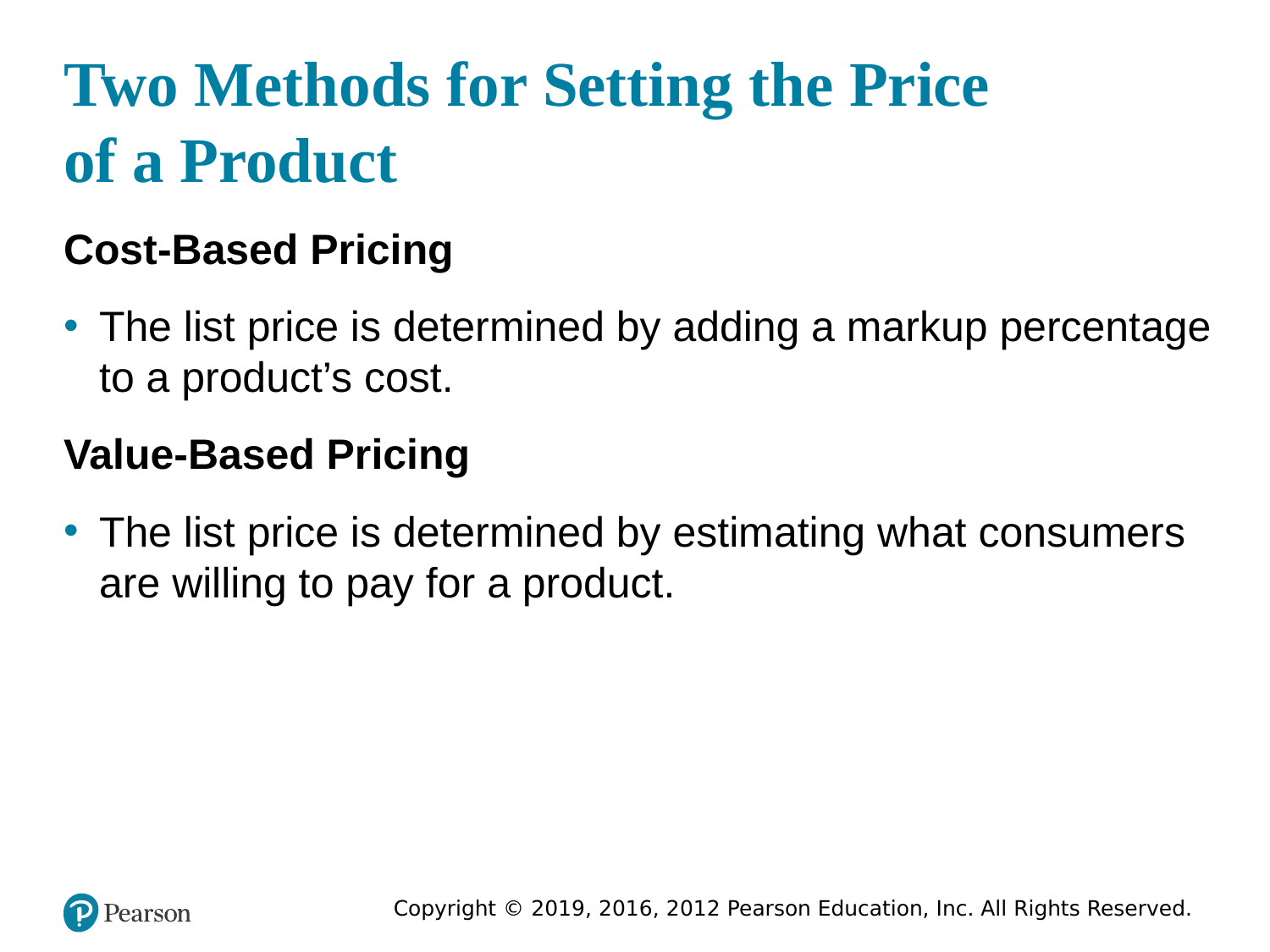

# Two Methods for Setting the Price of a Product
Cost-Based Pricing
The list price is determined by adding a markup percentage to a product’s cost.
Value-Based Pricing
The list price is determined by estimating what consumers are willing to pay for a product.